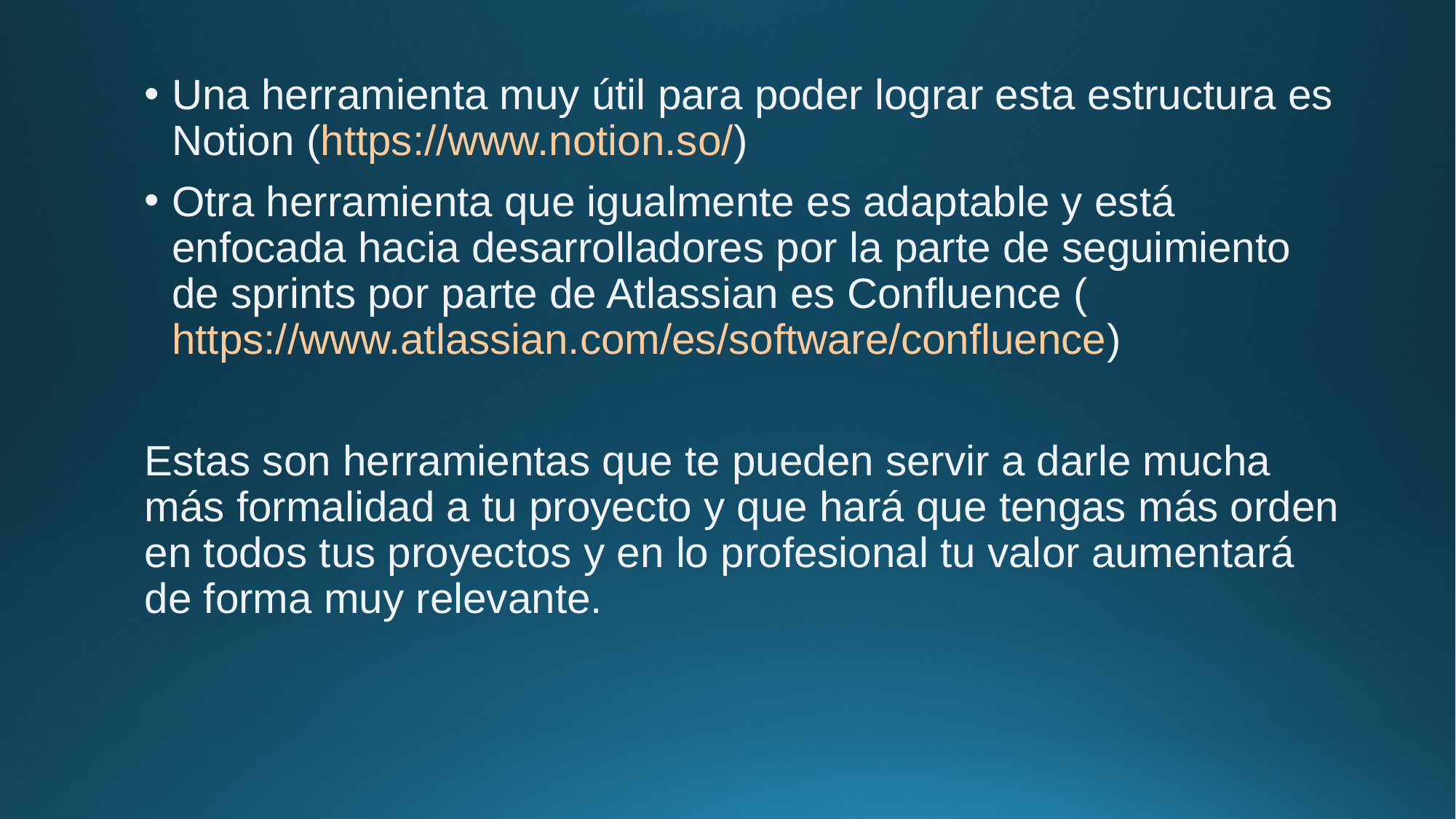

Una herramienta muy útil para poder lograr esta estructura es Notion (https://www.notion.so/)
Otra herramienta que igualmente es adaptable y está enfocada hacia desarrolladores por la parte de seguimiento de sprints por parte de Atlassian es Confluence (https://www.atlassian.com/es/software/confluence)

Estas son herramientas que te pueden servir a darle mucha más formalidad a tu proyecto y que hará que tengas más orden en todos tus proyectos y en lo profesional tu valor aumentará de forma muy relevante.